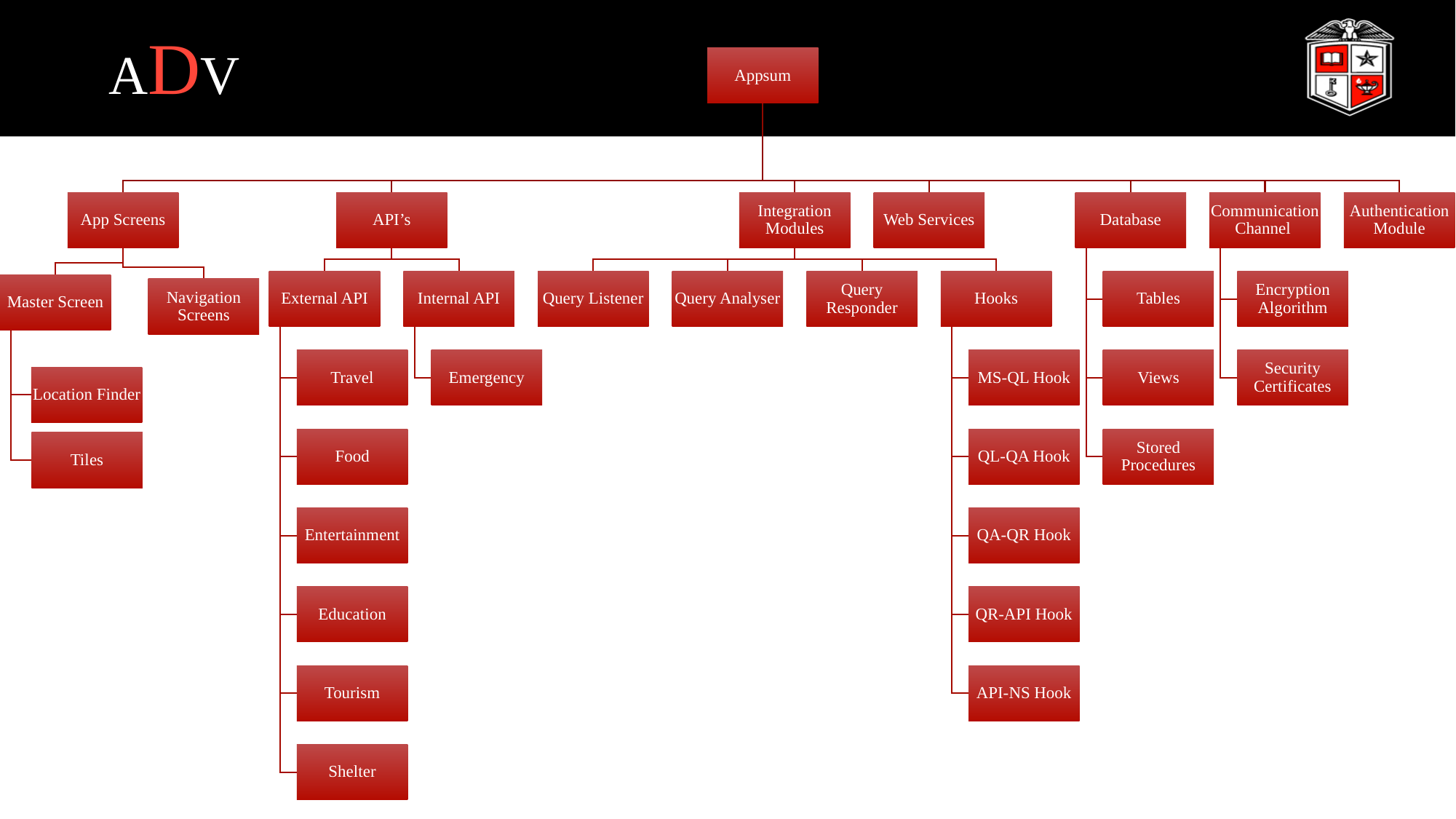

# ADV
Appsum
App Screens
Navigation Screens
Master Screen
Location Finder
Tiles
API’s
External API
Travel
Food
Entertainment
Education
Tourism
Shelter
Internal API
Emergency
Integration Modules
Query Listener
Query Analyser
Query Responder
Hooks
MS-QL Hook
QL-QA Hook
QA-QR Hook
QR-API Hook
API-NS Hook
Web Services
Database
Tables
Views
Stored Procedures
Communication Channel
Encryption Algorithm
Security Certificates
Authentication Module